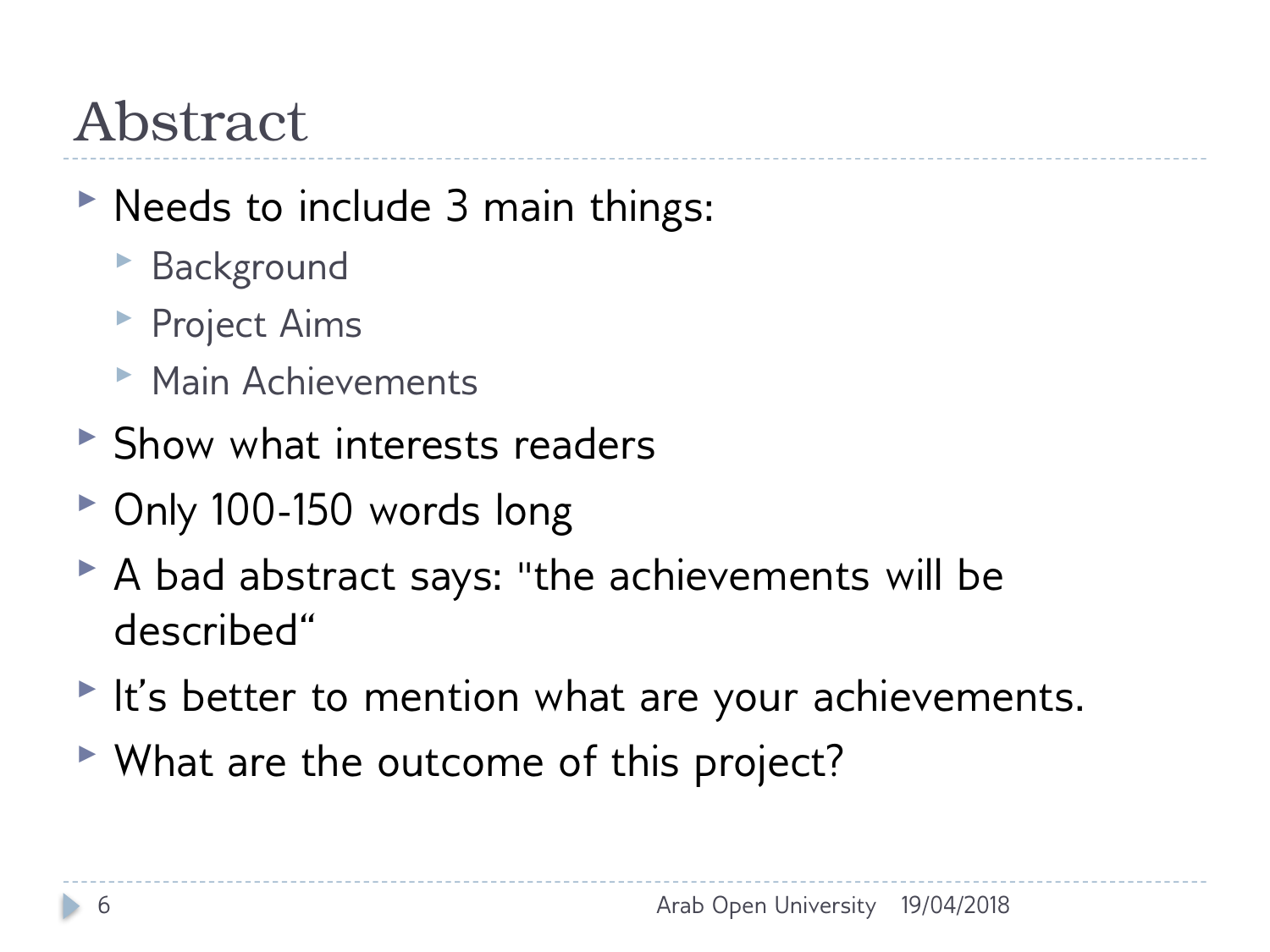

# Abstract
Needs to include 3 main things:
Background
Project Aims
Main Achievements
Show what interests readers
Only 100-150 words long
A bad abstract says: "the achievements will be described“
It’s better to mention what are your achievements.
What are the outcome of this project?
6
Arab Open University
19/04/2018